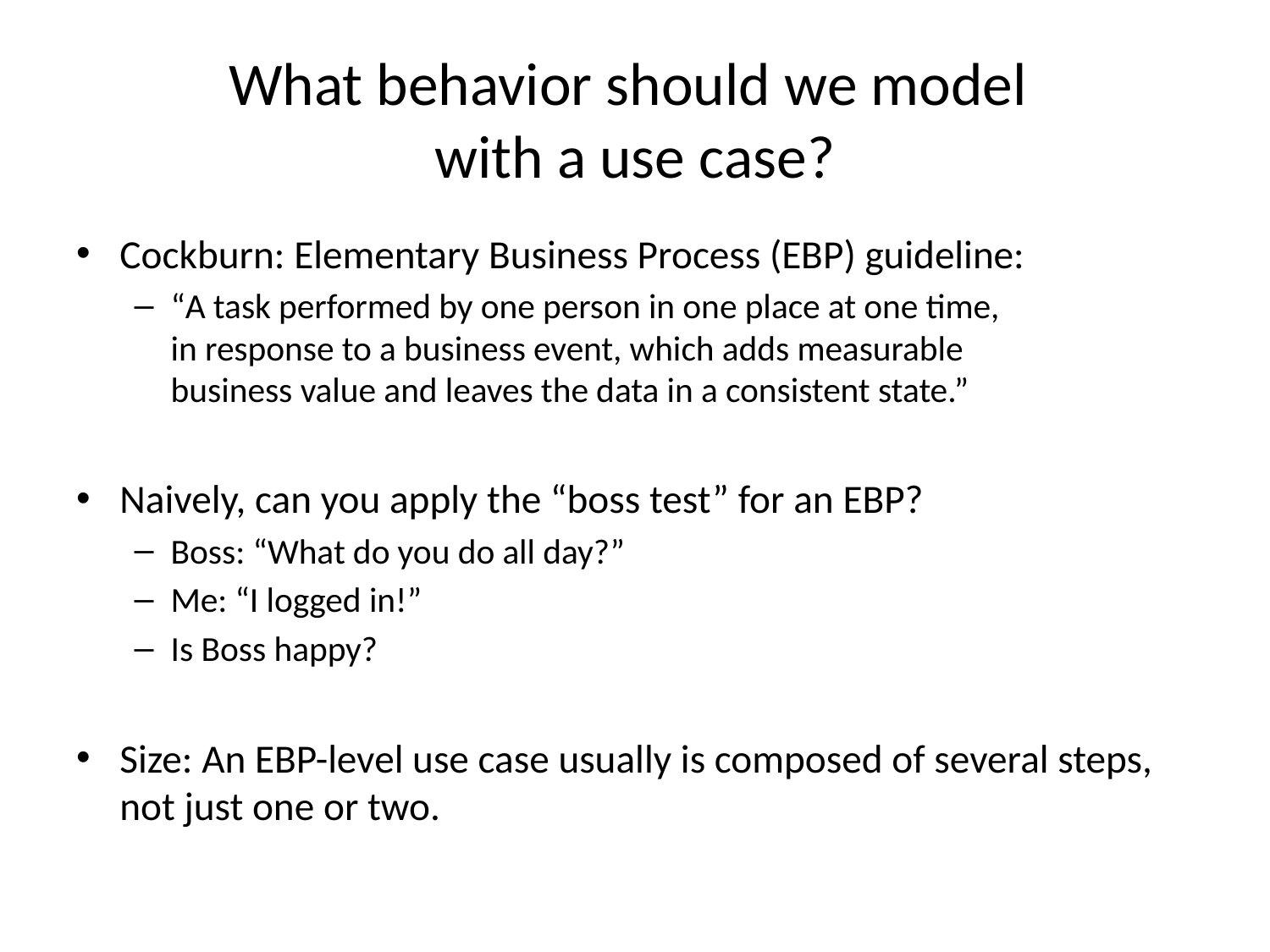

# What behavior should we model with a use case?
Cockburn: Elementary Business Process (EBP) guideline:
“A task performed by one person in one place at one time,
in response to a business event, which adds measurable
business value and leaves the data in a consistent state.”

Naively, can you apply the “boss test” for an EBP?
Boss: “What do you do all day?”
Me: “I logged in!”
Is Boss happy?

Size: An EBP-level use case usually is composed of several steps, not just one or two.